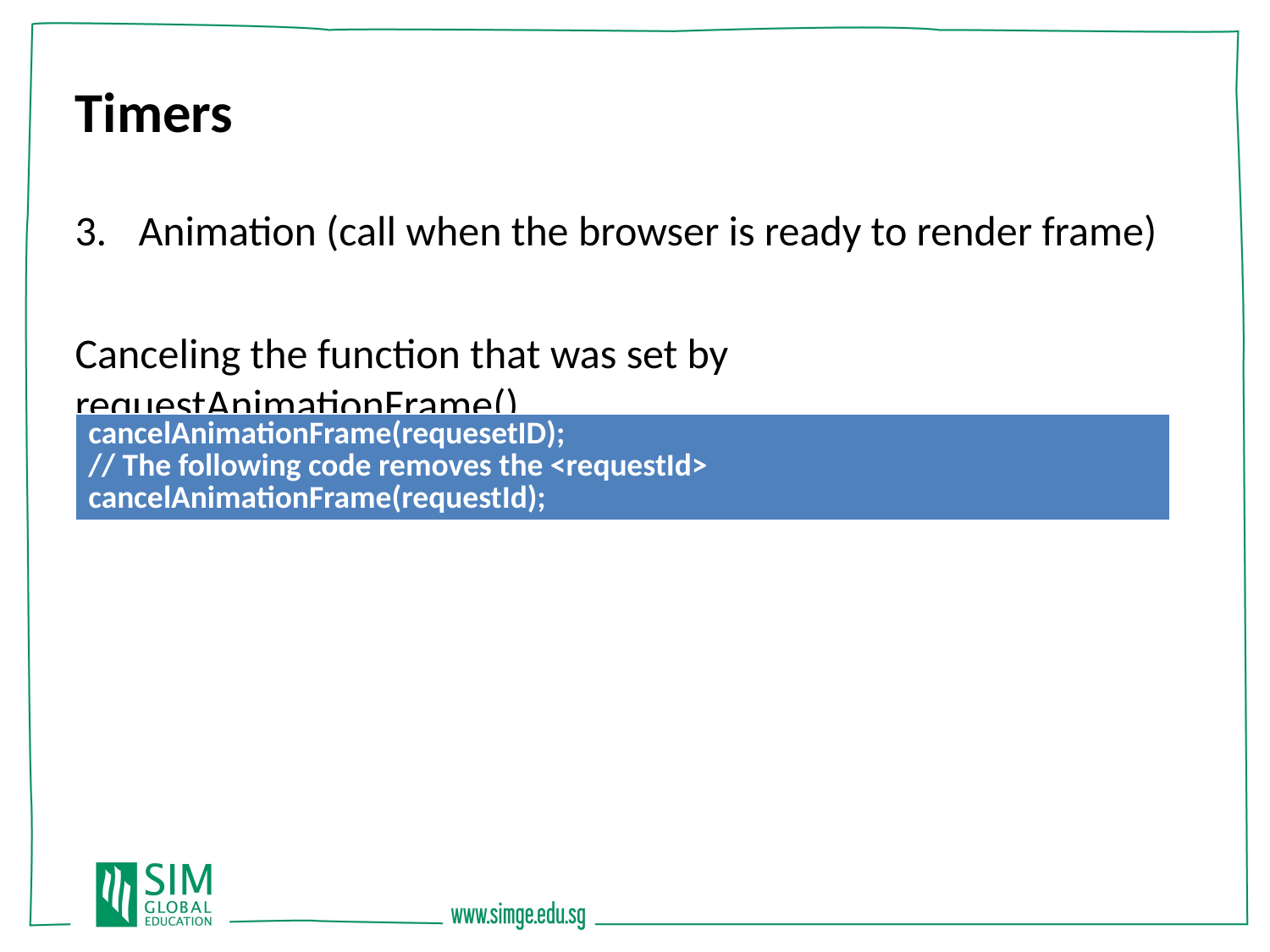

Timers
Animation (call when the browser is ready to render frame)

Canceling the function that was set by requestAnimationFrame().
| cancelAnimationFrame(requesetID); // The following code removes the <requestId> cancelAnimationFrame(requestId); |
| --- |